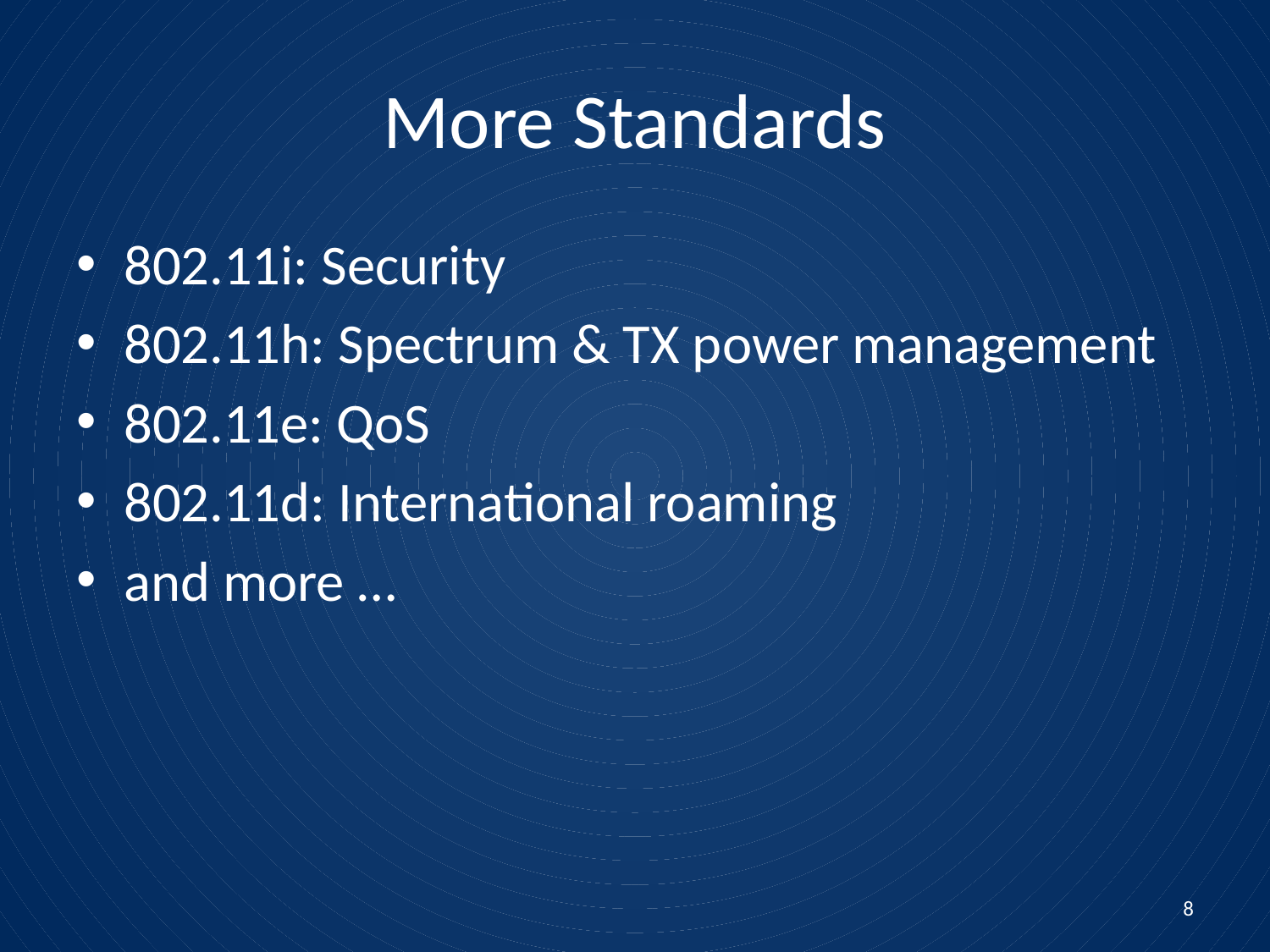

# More Standards
802.11i: Security
802.11h: Spectrum & TX power management
802.11e: QoS
802.11d: International roaming
and more …
8